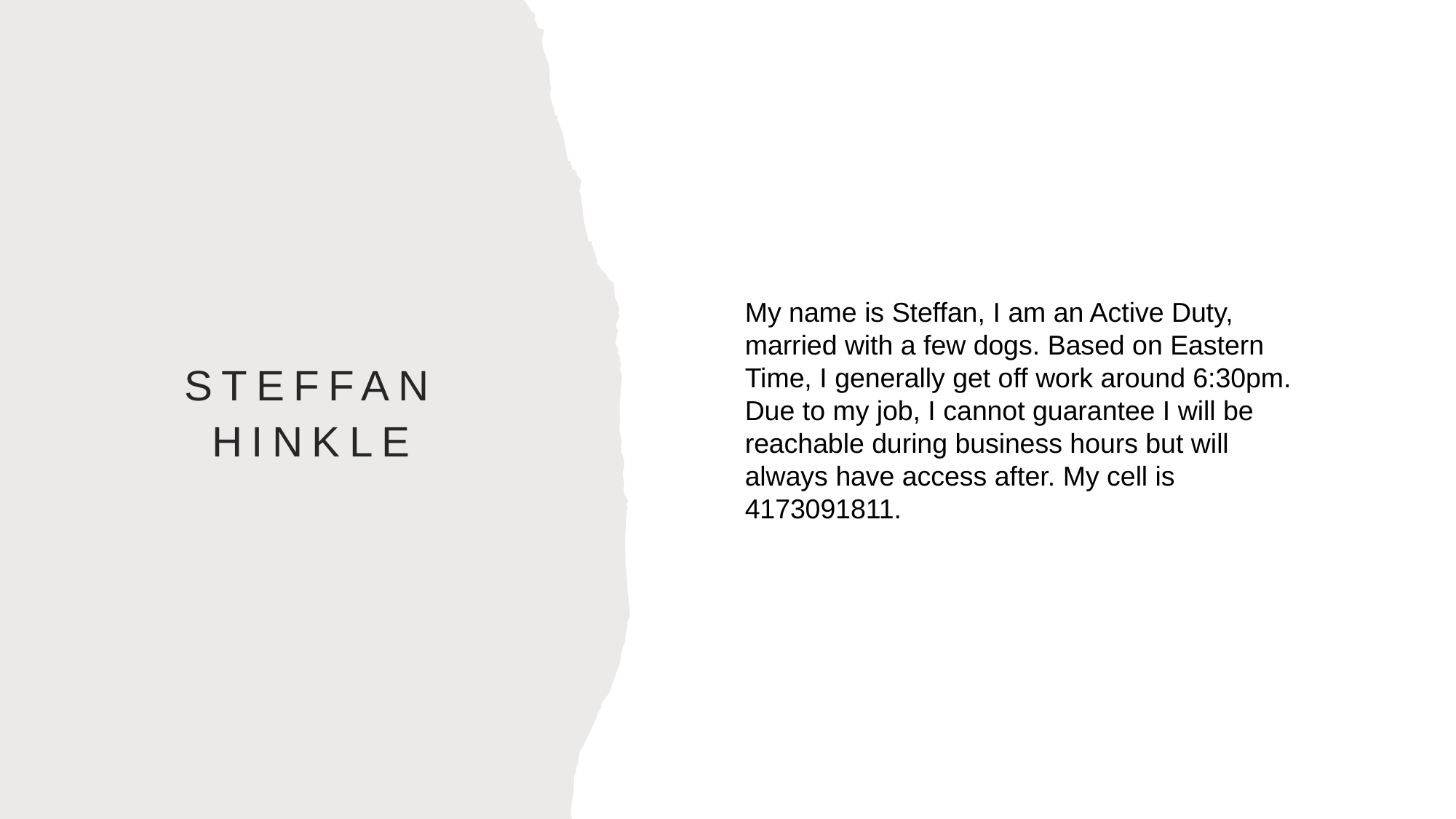

My name is Steffan, I am an Active Duty, married with a few dogs. Based on Eastern Time, I generally get off work around 6:30pm. Due to my job, I cannot guarantee I will be reachable during business hours but will always have access after. My cell is 4173091811.
# Steffan Hinkle